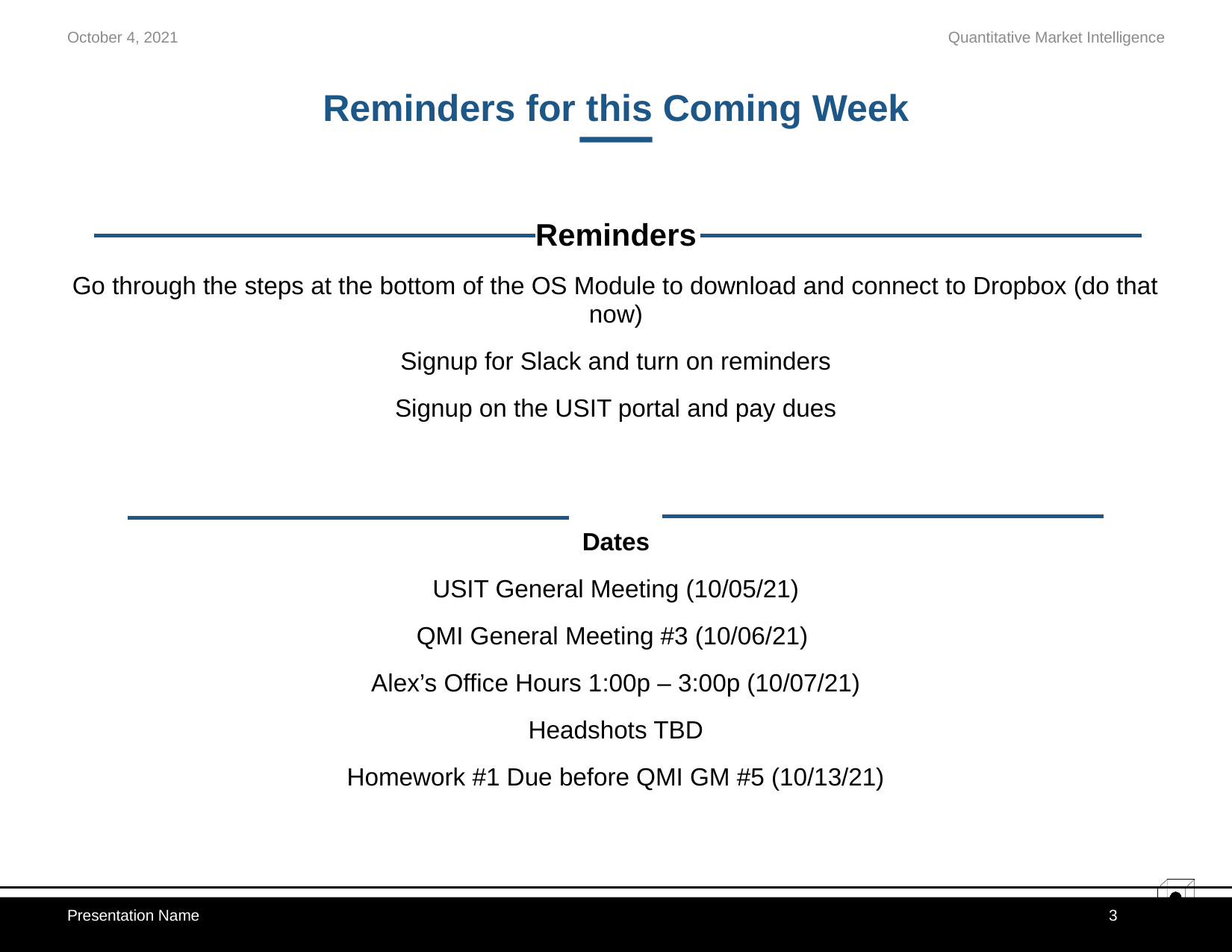

October 4, 2021
# Reminders for this Coming Week
Reminders
Go through the steps at the bottom of the OS Module to download and connect to Dropbox (do that now)
Signup for Slack and turn on reminders
Signup on the USIT portal and pay dues

Dates
USIT General Meeting (10/05/21)
QMI General Meeting #3 (10/06/21)
Alex’s Office Hours 1:00p – 3:00p (10/07/21)
Headshots TBD
Homework #1 Due before QMI GM #5 (10/13/21)
3